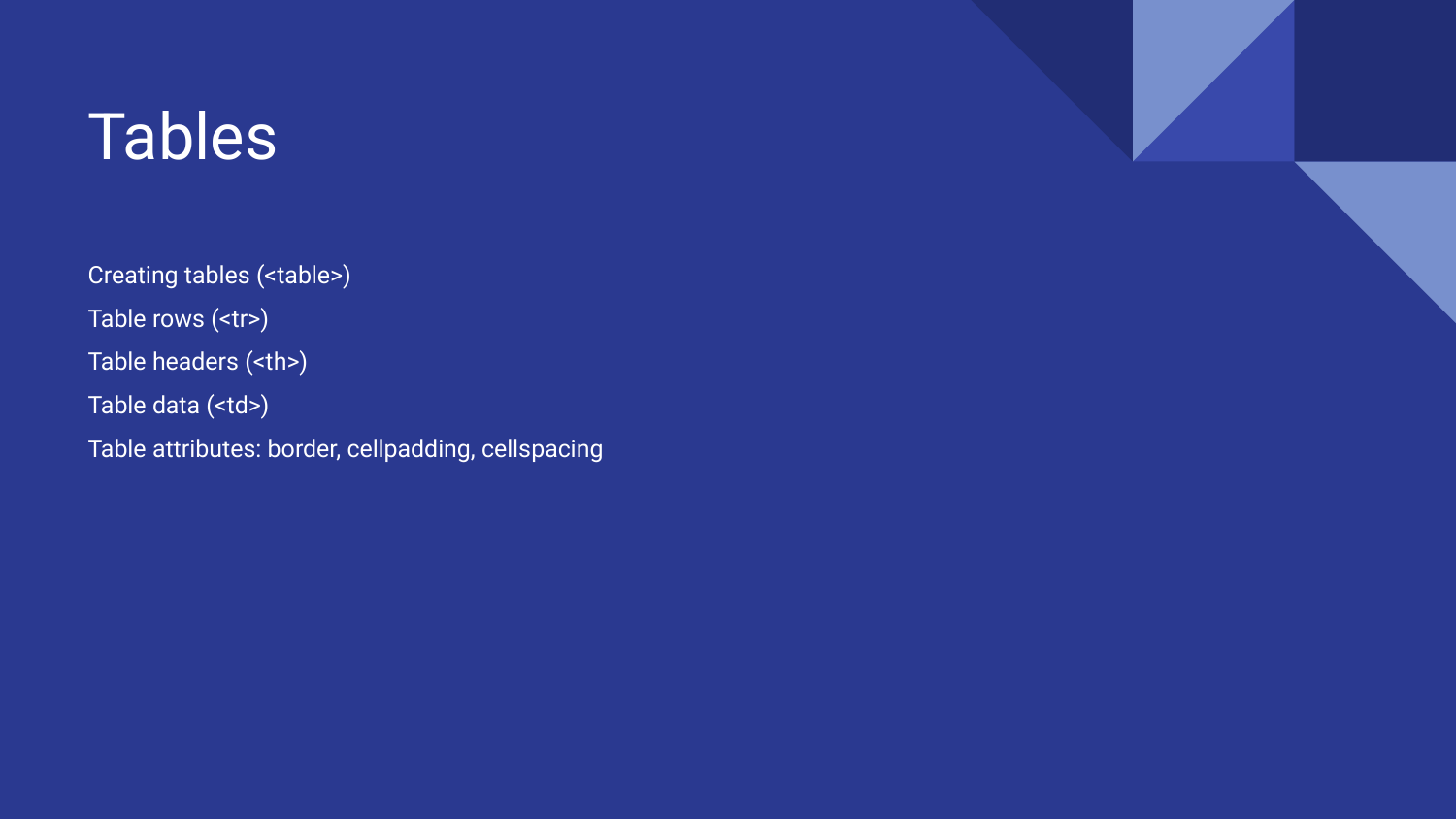

# Tables
Creating tables (<table>)
Table rows (<tr>)
Table headers (<th>)
Table data (<td>)
Table attributes: border, cellpadding, cellspacing